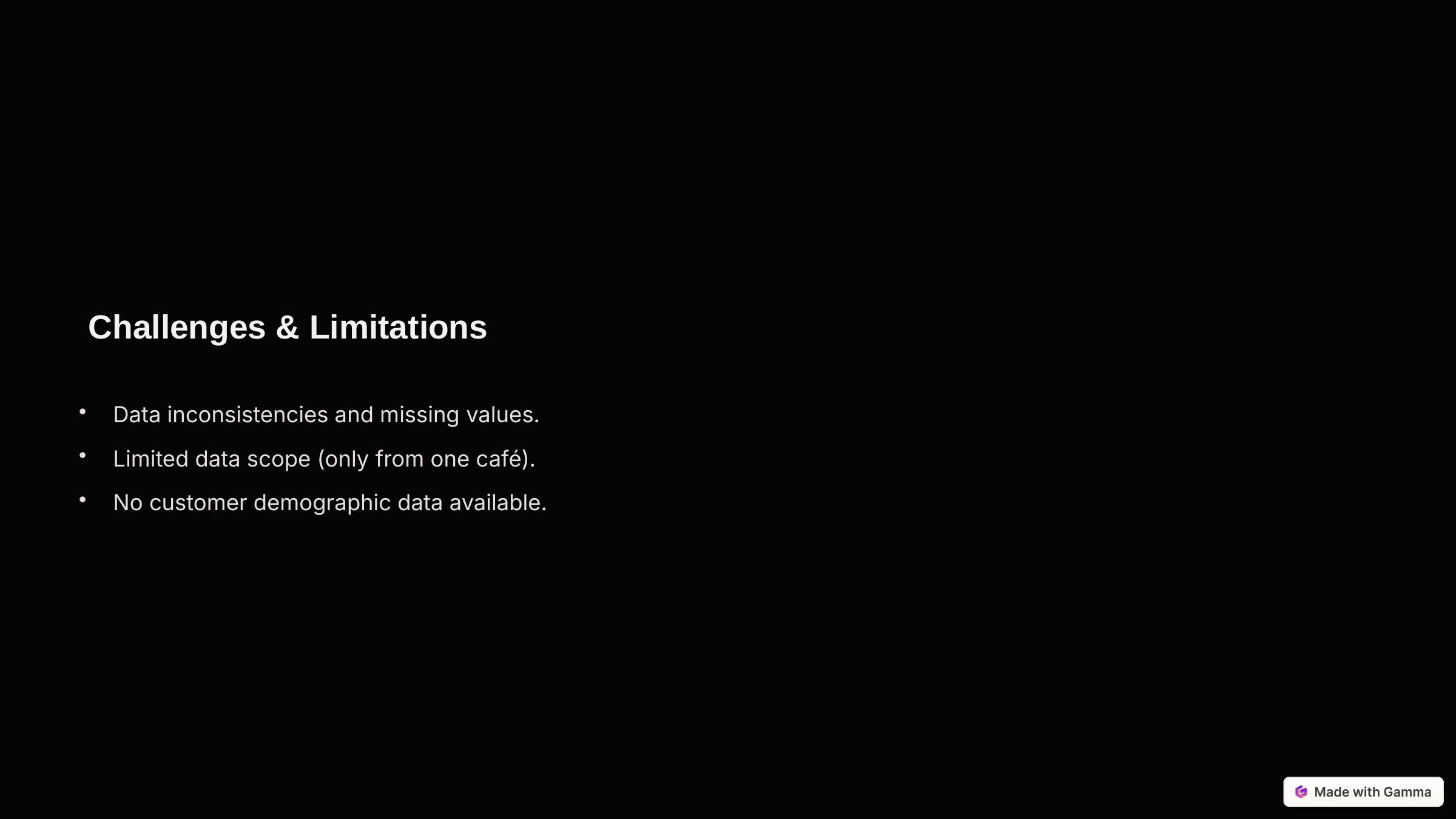

Challenges & Limitations
Data inconsistencies and missing values.
Limited data scope (only from one café).
No customer demographic data available.